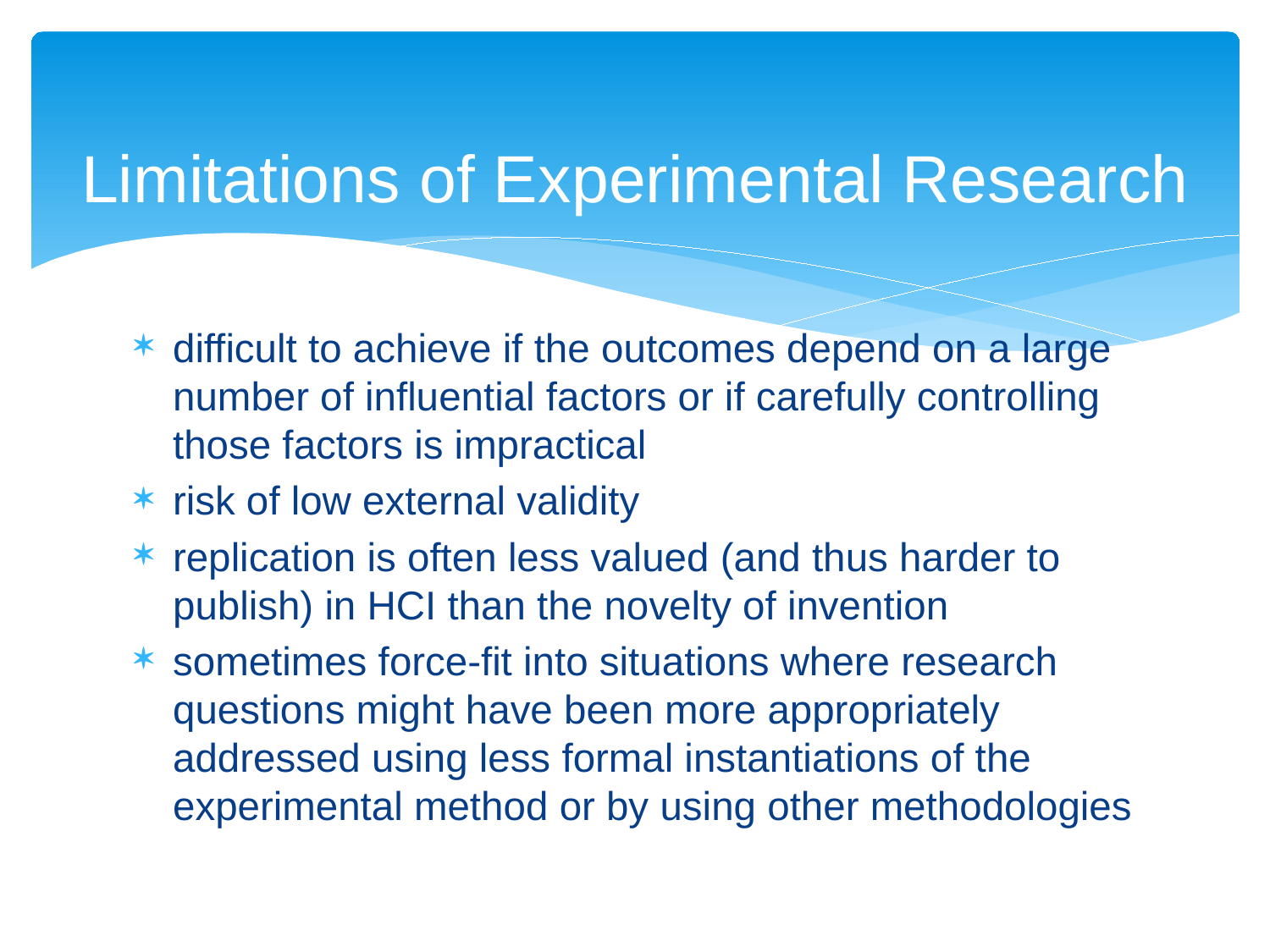

# Limitations of Experimental Research
difficult to achieve if the outcomes depend on a large number of influential factors or if carefully controlling those factors is impractical
risk of low external validity
replication is often less valued (and thus harder to publish) in HCI than the novelty of invention
sometimes force-fit into situations where research questions might have been more appropriately addressed using less formal instantiations of the experimental method or by using other methodologies